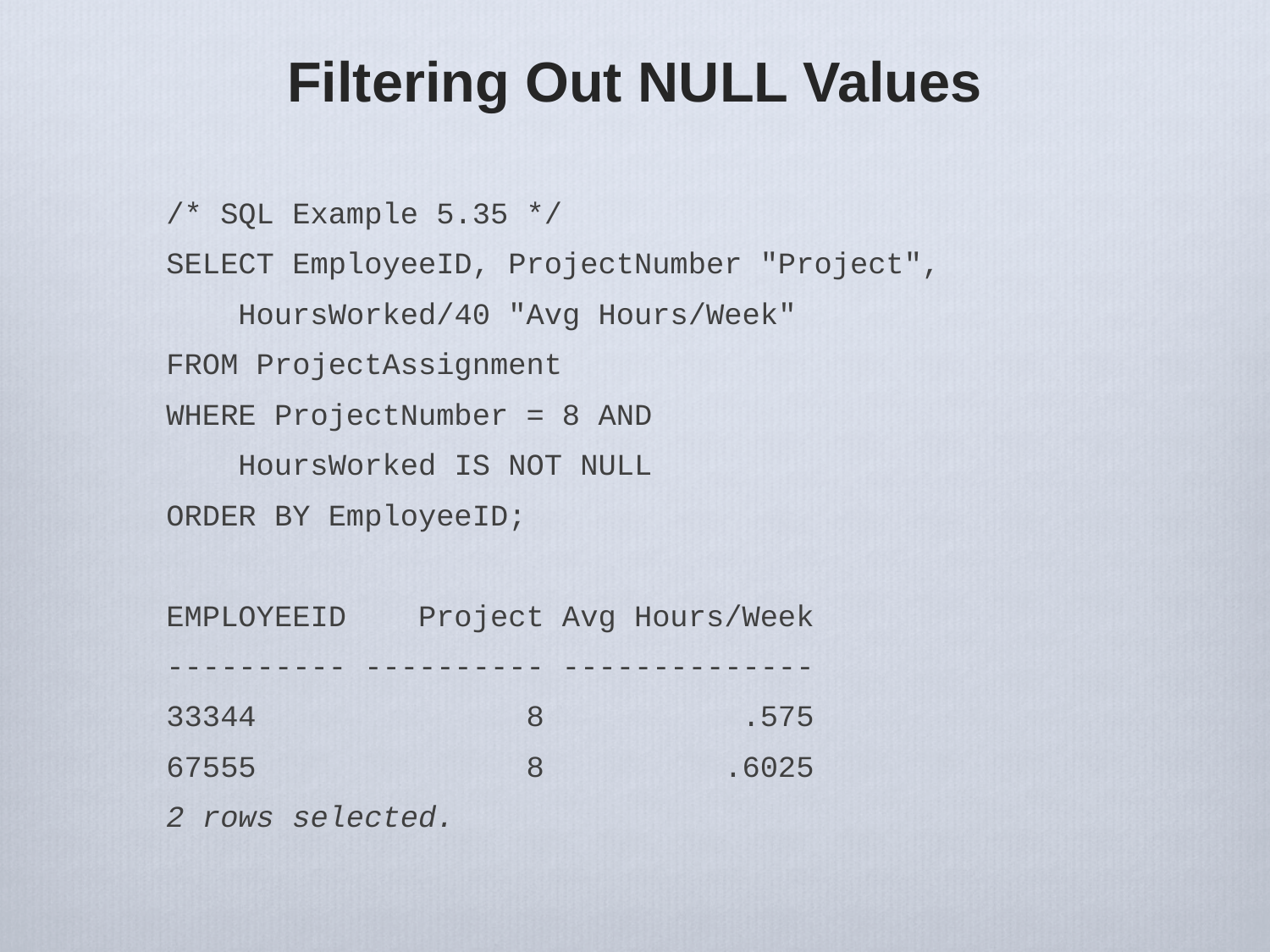

# Filtering Out NULL Values

/* SQL Example 5.35 */
SELECT EmployeeID, ProjectNumber "Project",
    HoursWorked/40 "Avg Hours/Week"
FROM ProjectAssignment
WHERE ProjectNumber = 8 AND
    HoursWorked IS NOT NULL
ORDER BY EmployeeID;

EMPLOYEEID    Project Avg Hours/Week
---------- ---------- --------------
33344               8           .575
67555               8          .6025
2 rows selected.